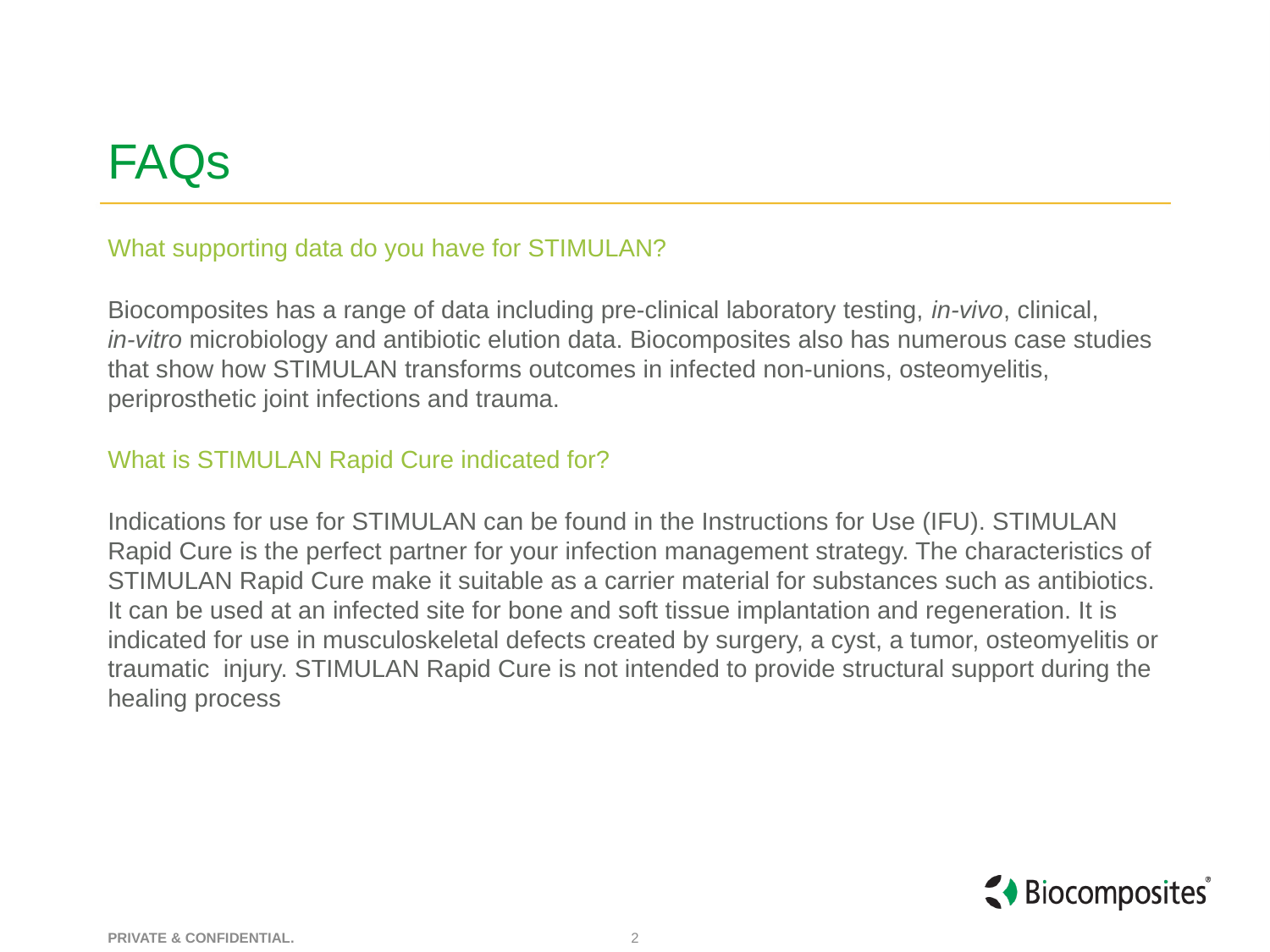

# FAQs
What supporting data do you have for STIMULAN?
Biocomposites has a range of data including pre-clinical laboratory testing, in-vivo, clinical,       in-vitro microbiology and antibiotic elution data. Biocomposites also has numerous case studies that show how STIMULAN transforms outcomes in infected non-unions, osteomyelitis, periprosthetic joint infections and trauma.
What is STIMULAN Rapid Cure indicated for?
Indications for use for STIMULAN can be found in the Instructions for Use (IFU). STIMULAN Rapid Cure is the perfect partner for your infection management strategy. The characteristics of STIMULAN Rapid Cure make it suitable as a carrier material for substances such as antibiotics. It can be used at an infected site for bone and soft tissue implantation and regeneration. It is indicated for use in musculoskeletal defects created by surgery, a cyst, a tumor, osteomyelitis or traumatic  injury. STIMULAN Rapid Cure is not intended to provide structural support during the healing process

2